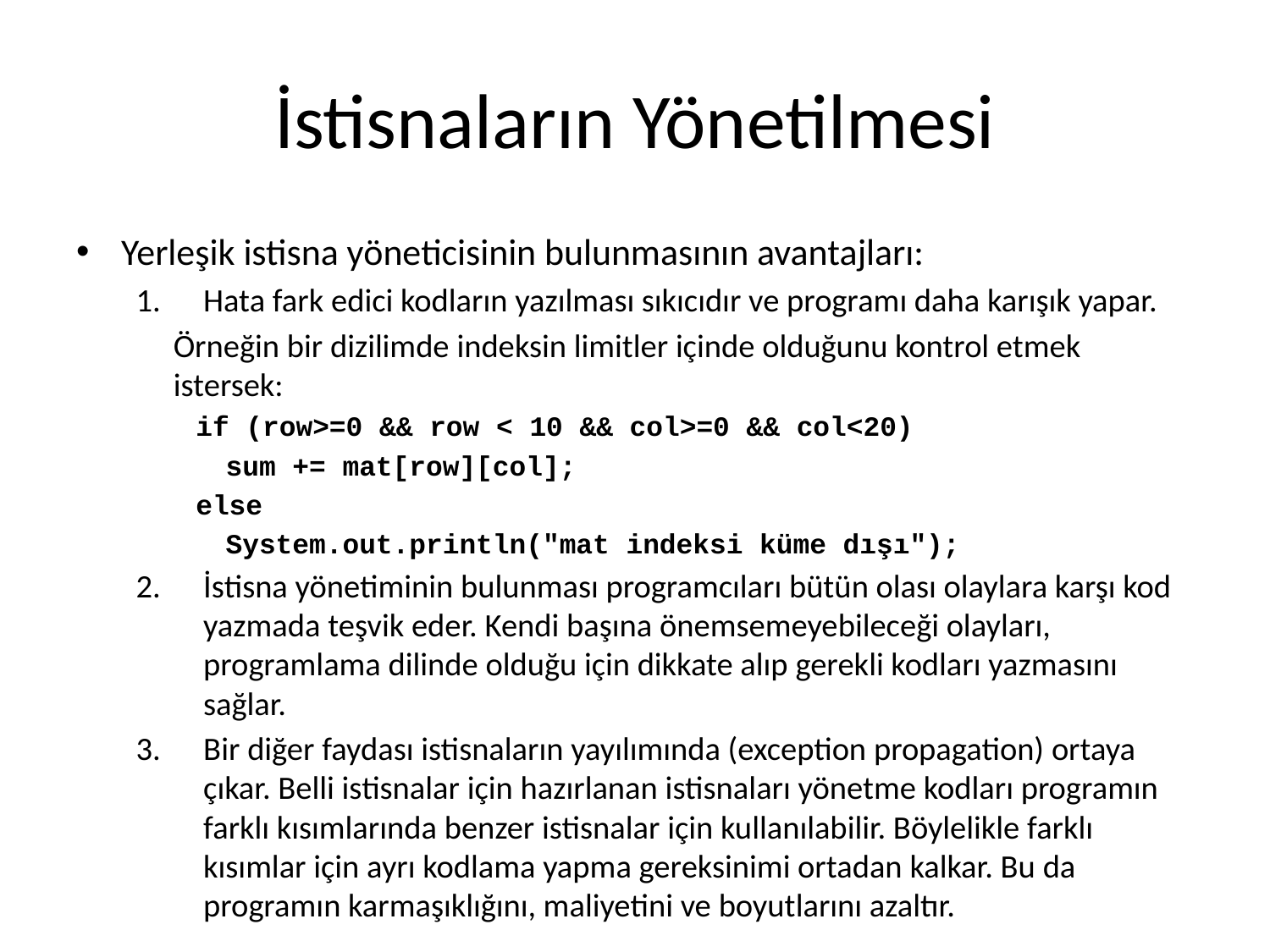

# İstisnaların Yönetilmesi
Yerleşik istisna yöneticisinin bulunmasının avantajları:
Hata fark edici kodların yazılması sıkıcıdır ve programı daha karışık yapar.
		Örneğin bir dizilimde indeksin limitler içinde olduğunu kontrol etmek 	istersek:
if (row>=0 && row < 10 && col>=0 && col<20)
	sum += mat[row][col];
else
	System.out.println("mat indeksi küme dışı");
İstisna yönetiminin bulunması programcıları bütün olası olaylara karşı kod yazmada teşvik eder. Kendi başına önemsemeyebileceği olayları, programlama dilinde olduğu için dikkate alıp gerekli kodları yazmasını sağlar.
Bir diğer faydası istisnaların yayılımında (exception propagation) ortaya çıkar. Belli istisnalar için hazırlanan istisnaları yönetme kodları programın farklı kısımlarında benzer istisnalar için kullanılabilir. Böylelikle farklı kısımlar için ayrı kodlama yapma gereksinimi ortadan kalkar. Bu da programın karmaşıklığını, maliyetini ve boyutlarını azaltır.